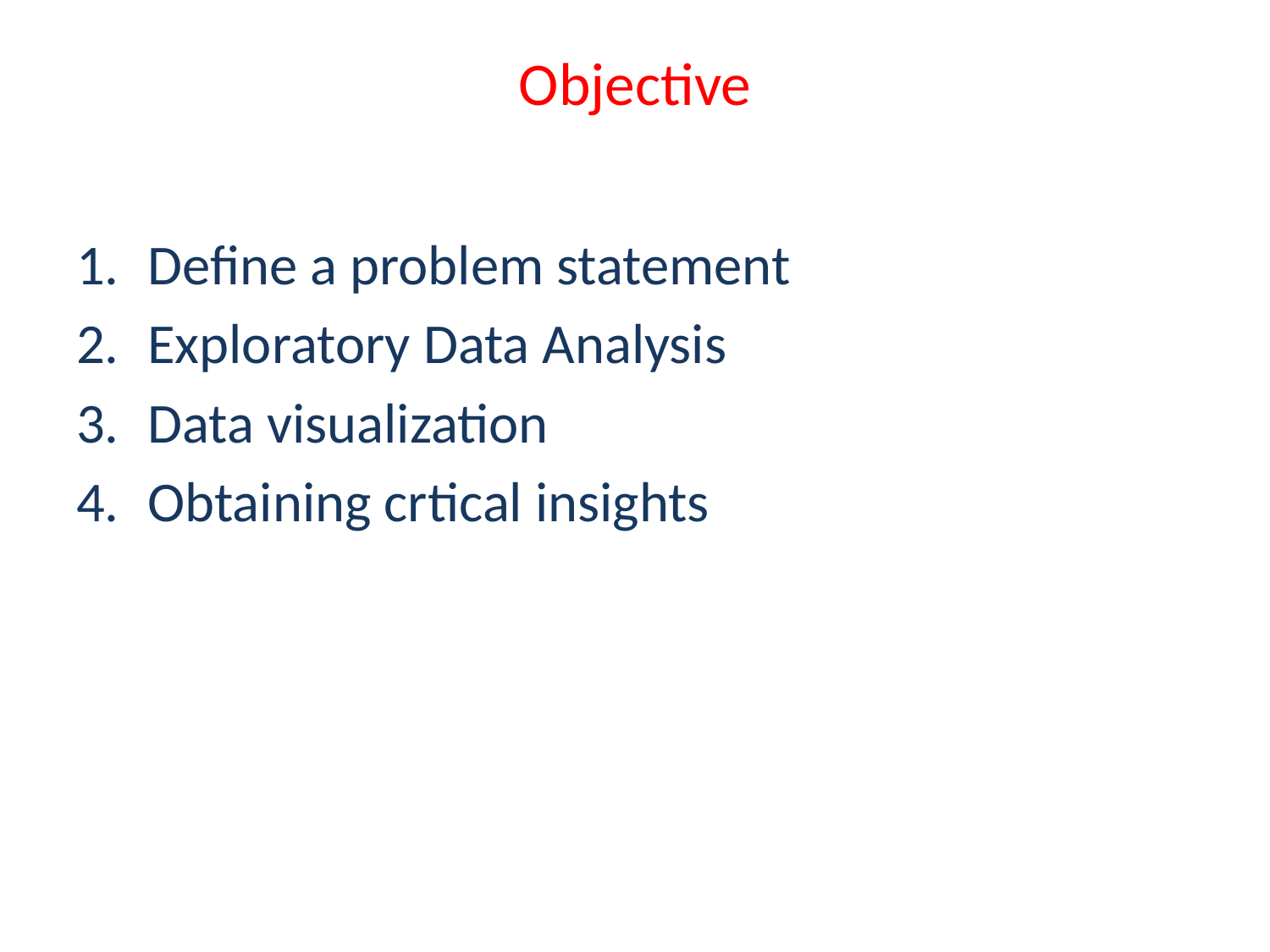

# Objective
Define a problem statement
Exploratory Data Analysis
Data visualization
Obtaining crtical insights